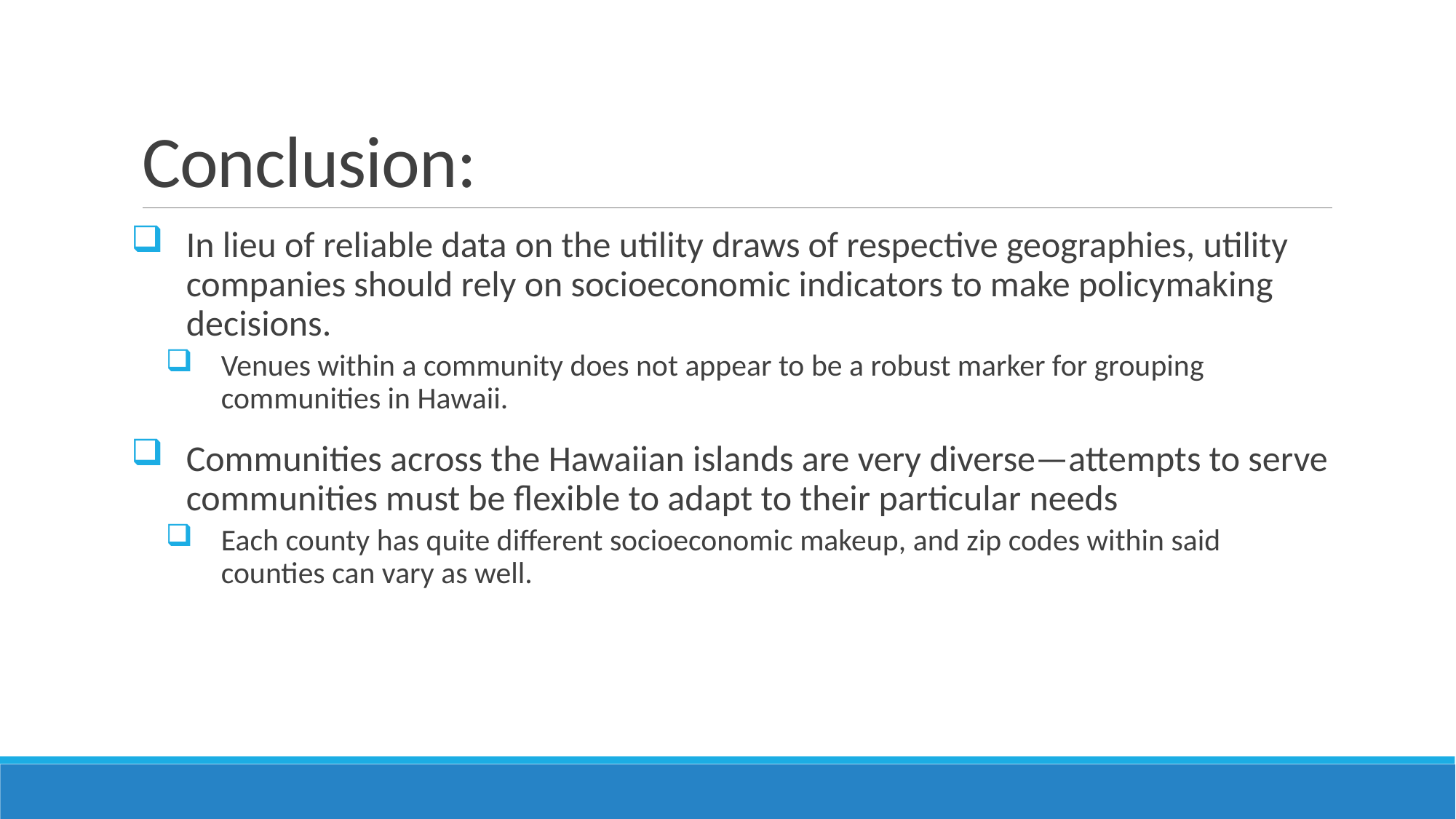

# Conclusion:
In lieu of reliable data on the utility draws of respective geographies, utility companies should rely on socioeconomic indicators to make policymaking decisions.
Venues within a community does not appear to be a robust marker for grouping communities in Hawaii.
Communities across the Hawaiian islands are very diverse—attempts to serve communities must be flexible to adapt to their particular needs
Each county has quite different socioeconomic makeup, and zip codes within said counties can vary as well.